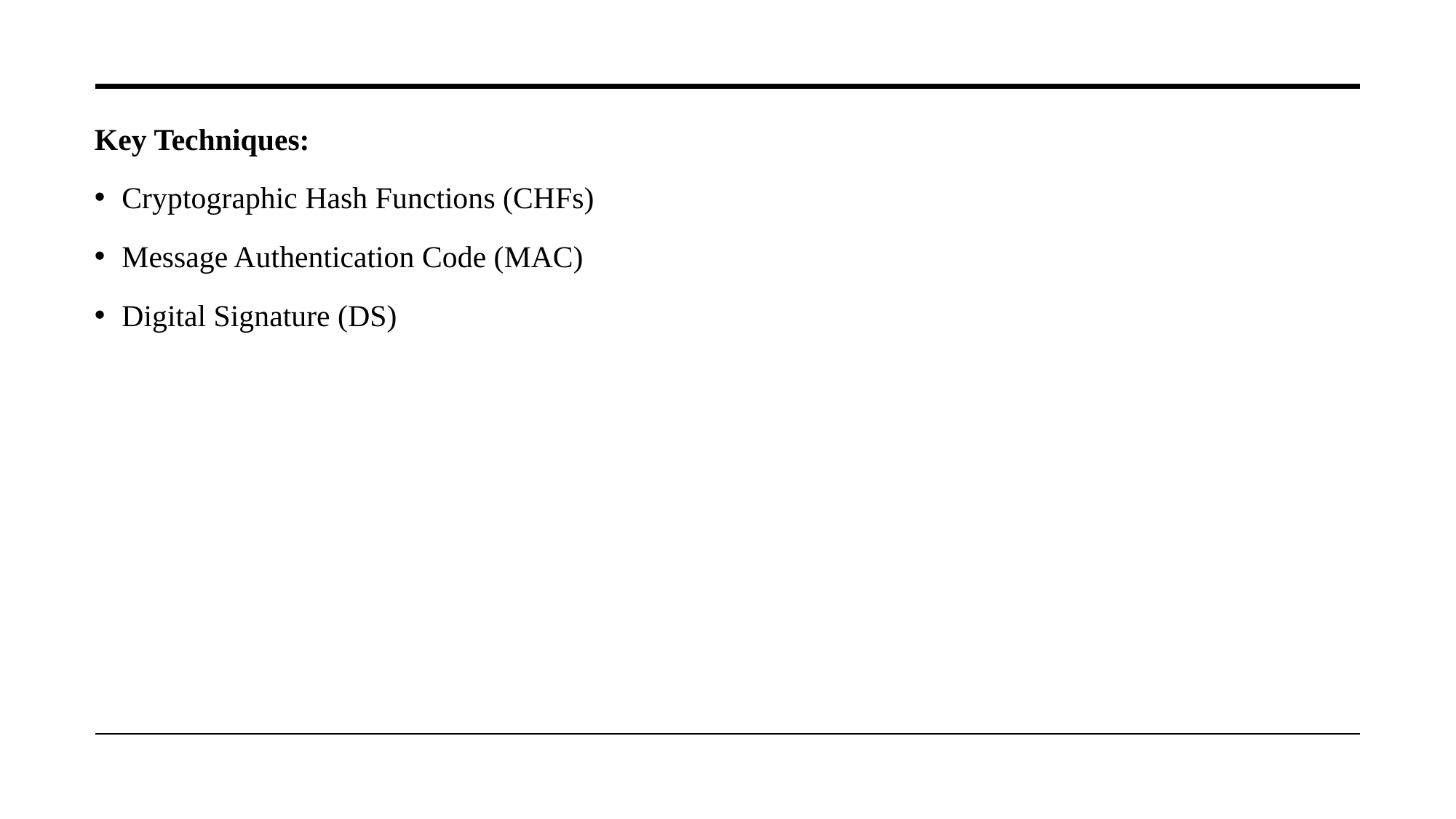

Key Techniques:
Cryptographic Hash Functions (CHFs)
Message Authentication Code (MAC)
Digital Signature (DS)